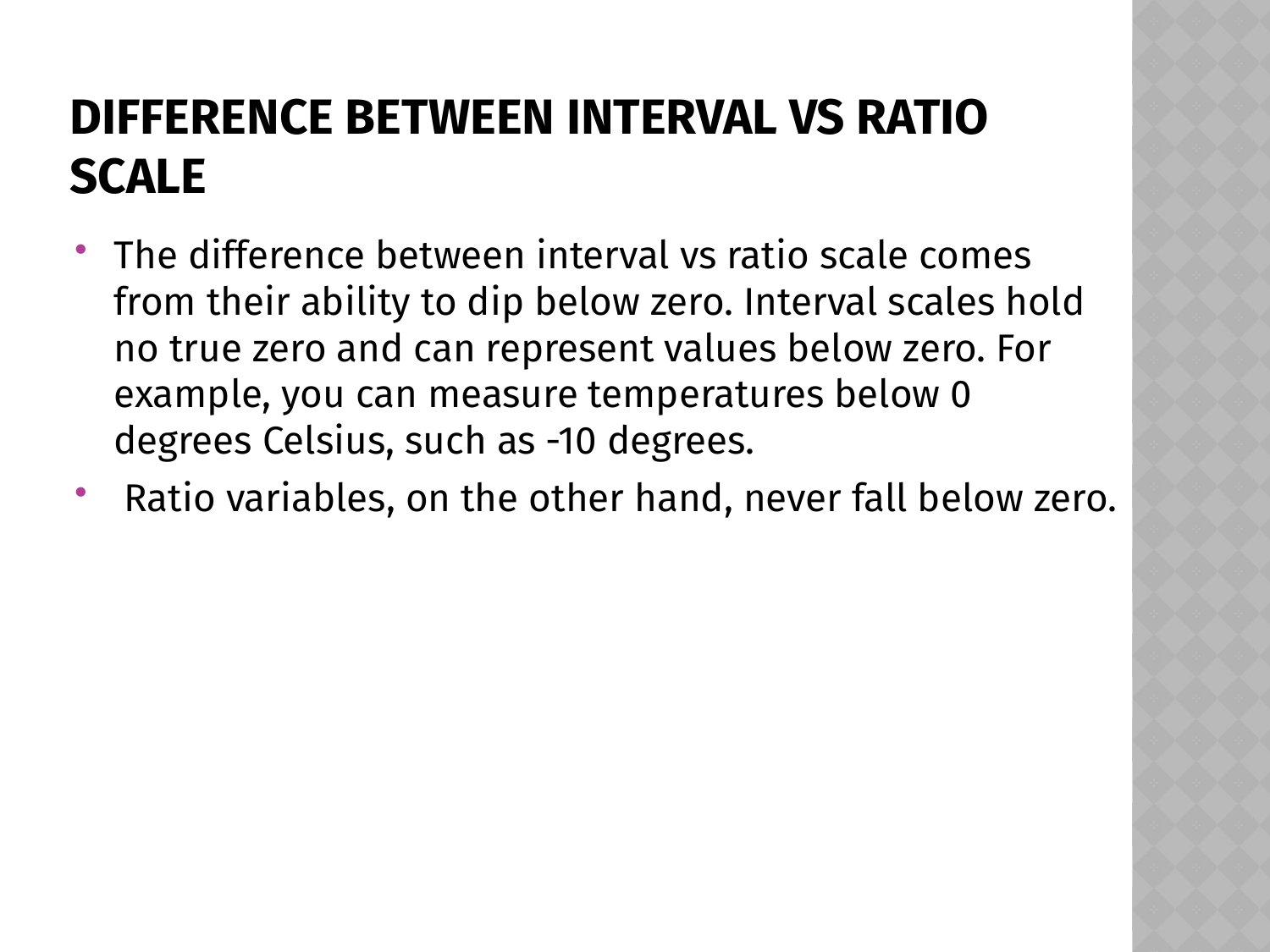

# difference between interval vs ratio scale
The difference between interval vs ratio scale comes from their ability to dip below zero. Interval scales hold no true zero and can represent values below zero. For example, you can measure temperatures below 0 degrees Celsius, such as -10 degrees.
 Ratio variables, on the other hand, never fall below zero.